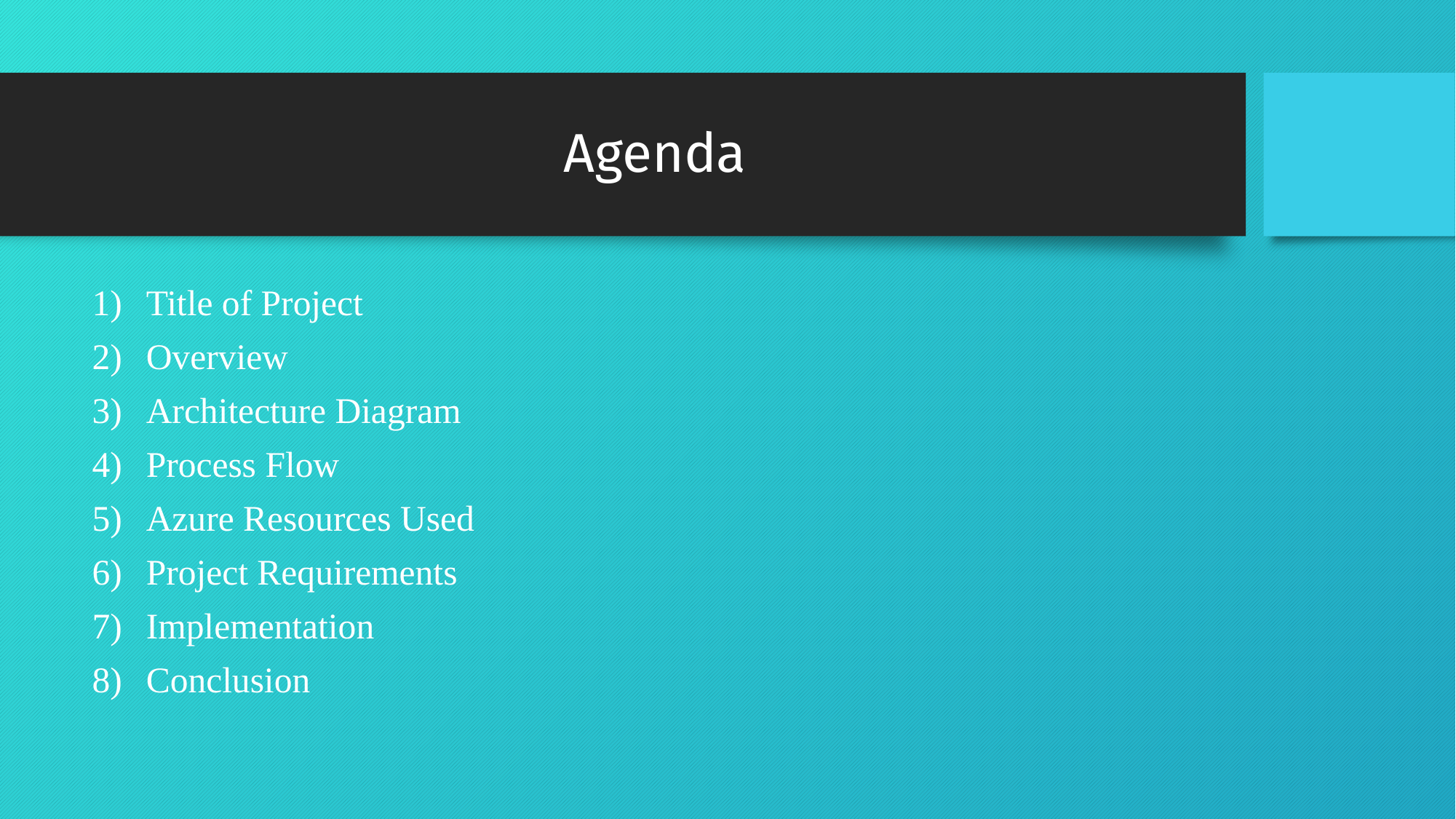

# Agenda
Title of Project
Overview
Architecture Diagram
Process Flow
Azure Resources Used
Project Requirements
Implementation
Conclusion